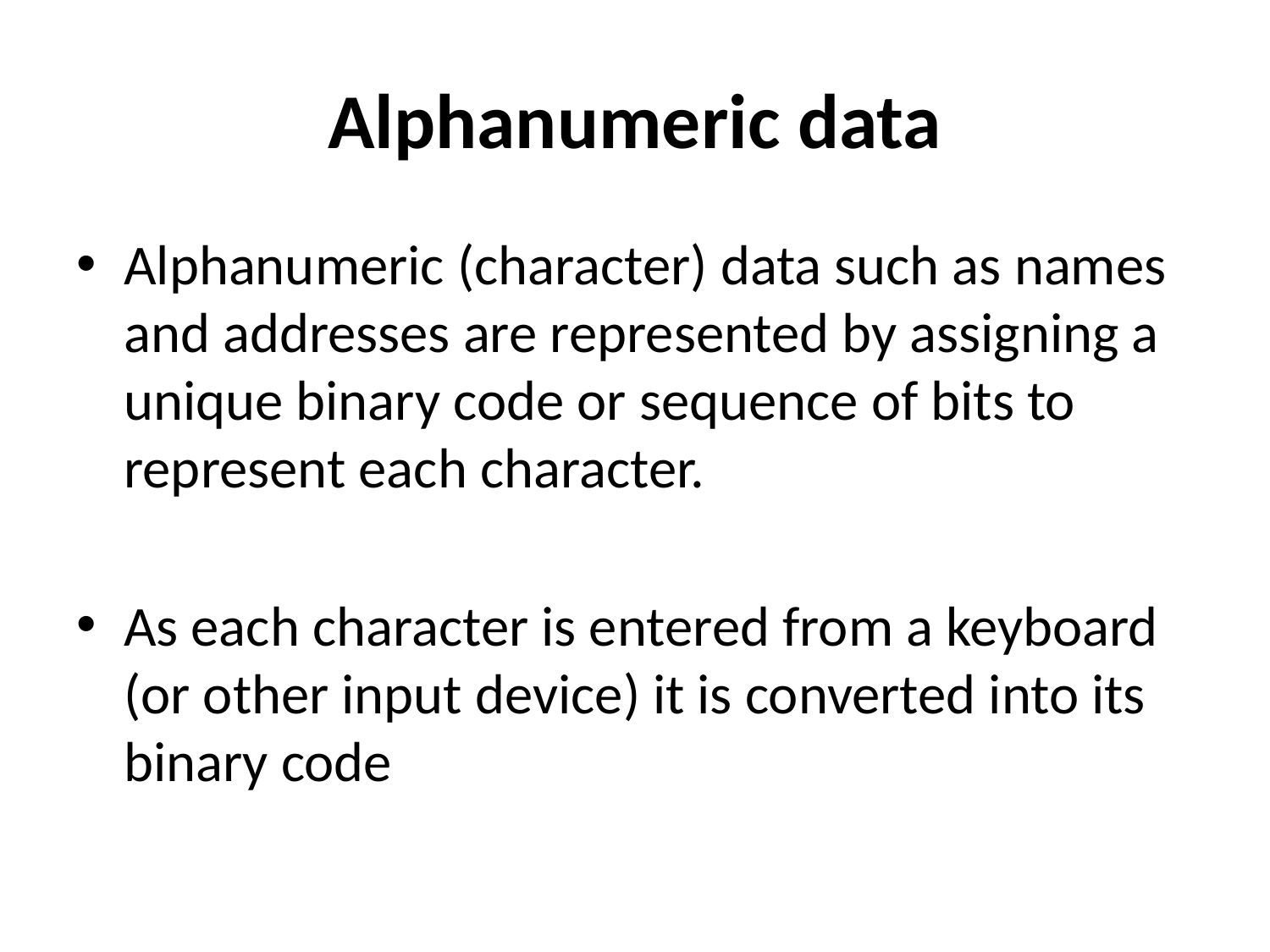

# Alphanumeric data
Alphanumeric (character) data such as names and addresses are represented by assigning a unique binary code or sequence of bits to represent each character.

As each character is entered from a keyboard (or other input device) it is converted into its binary code